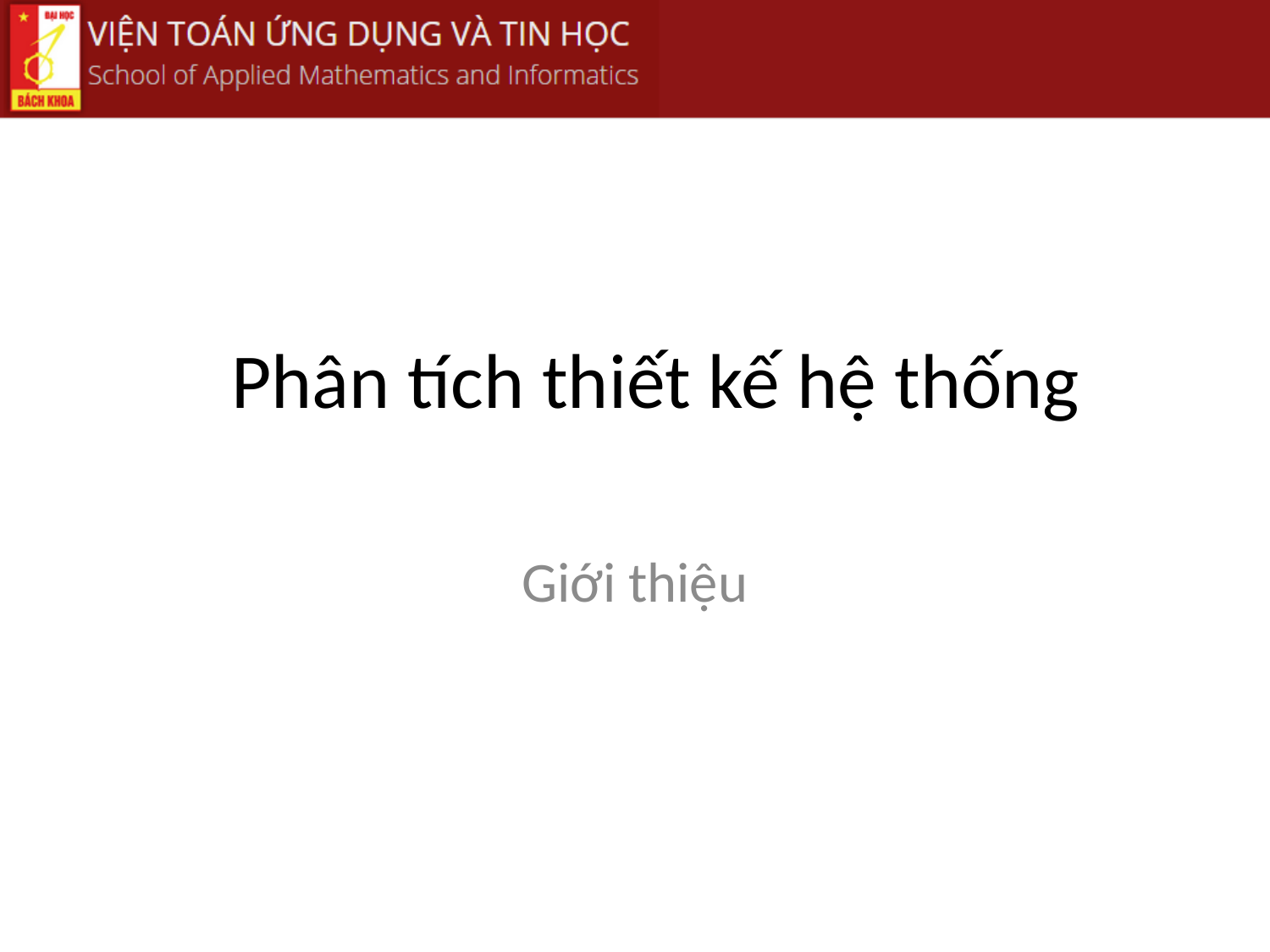

# Phân tích thiết kế hệ thống
Giới thiệu